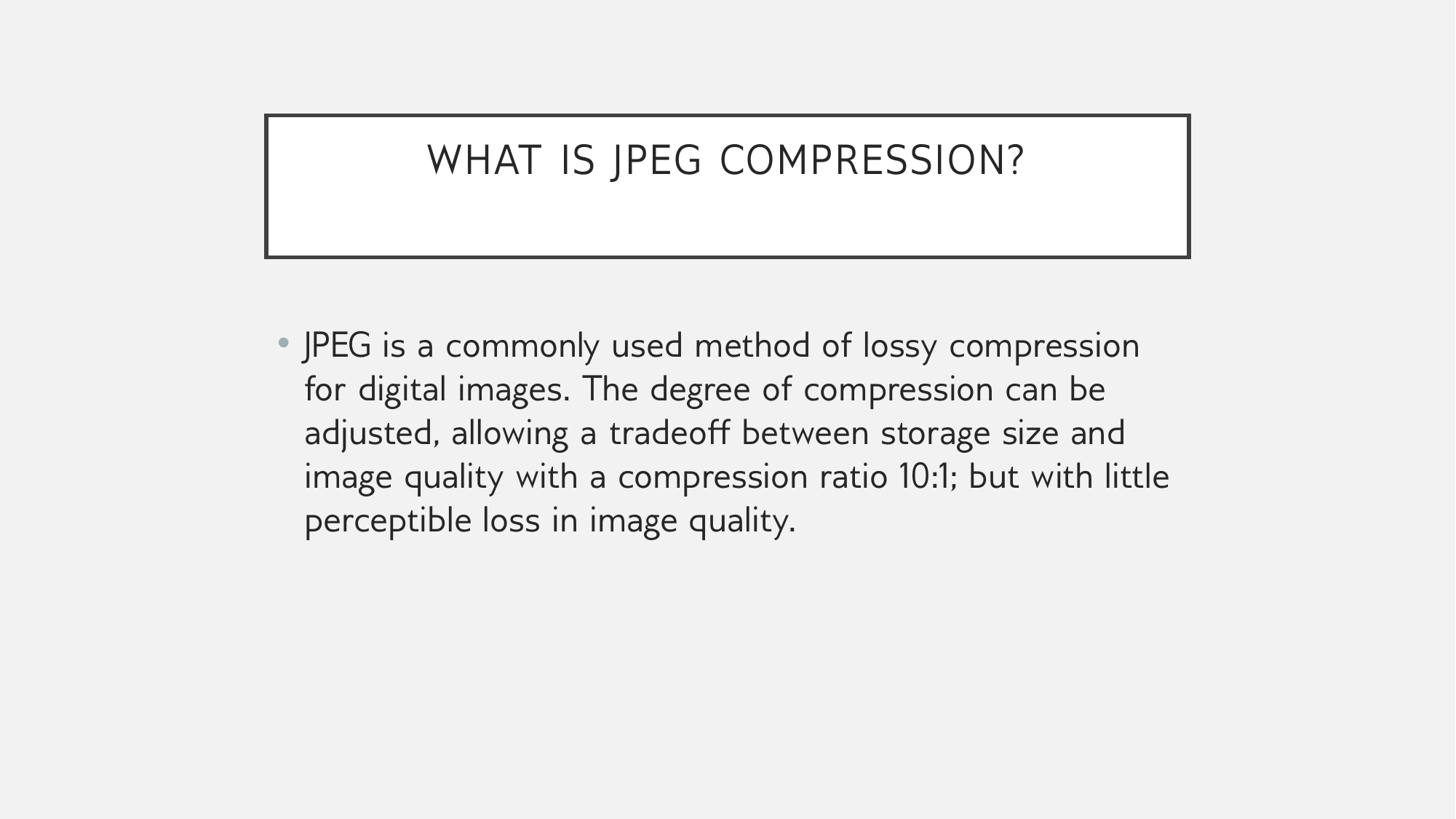

# What is JPEG compression?
﻿JPEG is a commonly used method of lossy compression for digital images. The degree of compression can be adjusted, allowing a tradeoff between storage size and image quality with a compression ratio 10:1; but with little perceptible loss in image quality.